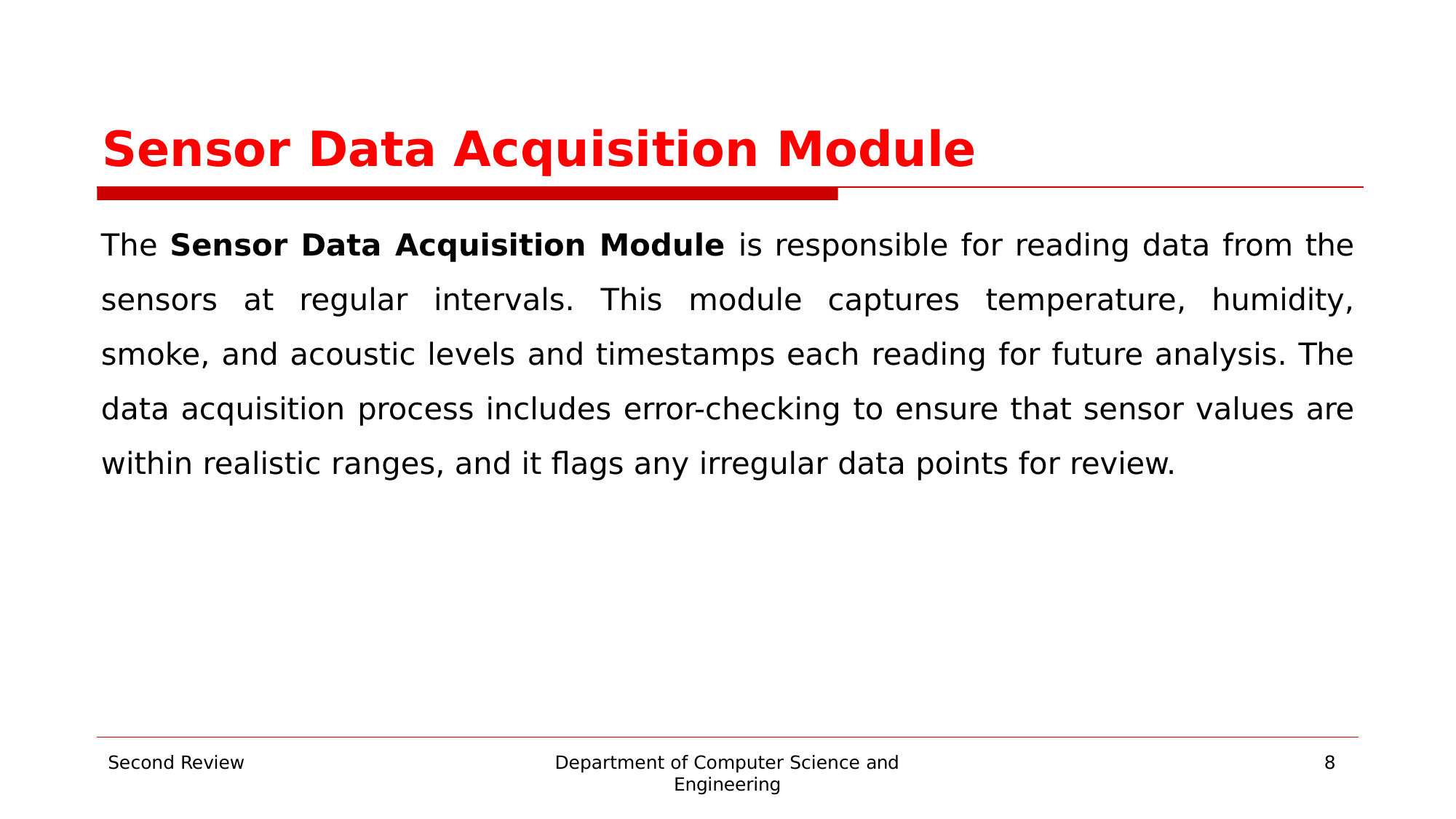

# Sensor Data Acquisition Module
The Sensor Data Acquisition Module is responsible for reading data from the sensors  at  regular  intervals.  This  module  captures  temperature,  humidity, smoke, and acoustic levels and timestamps each reading for future analysis. The data acquisition process includes error-checking to ensure that sensor values are within realistic ranges, and it flags any irregular data points for review.
Second Review
Department of Computer Science and Engineering
8